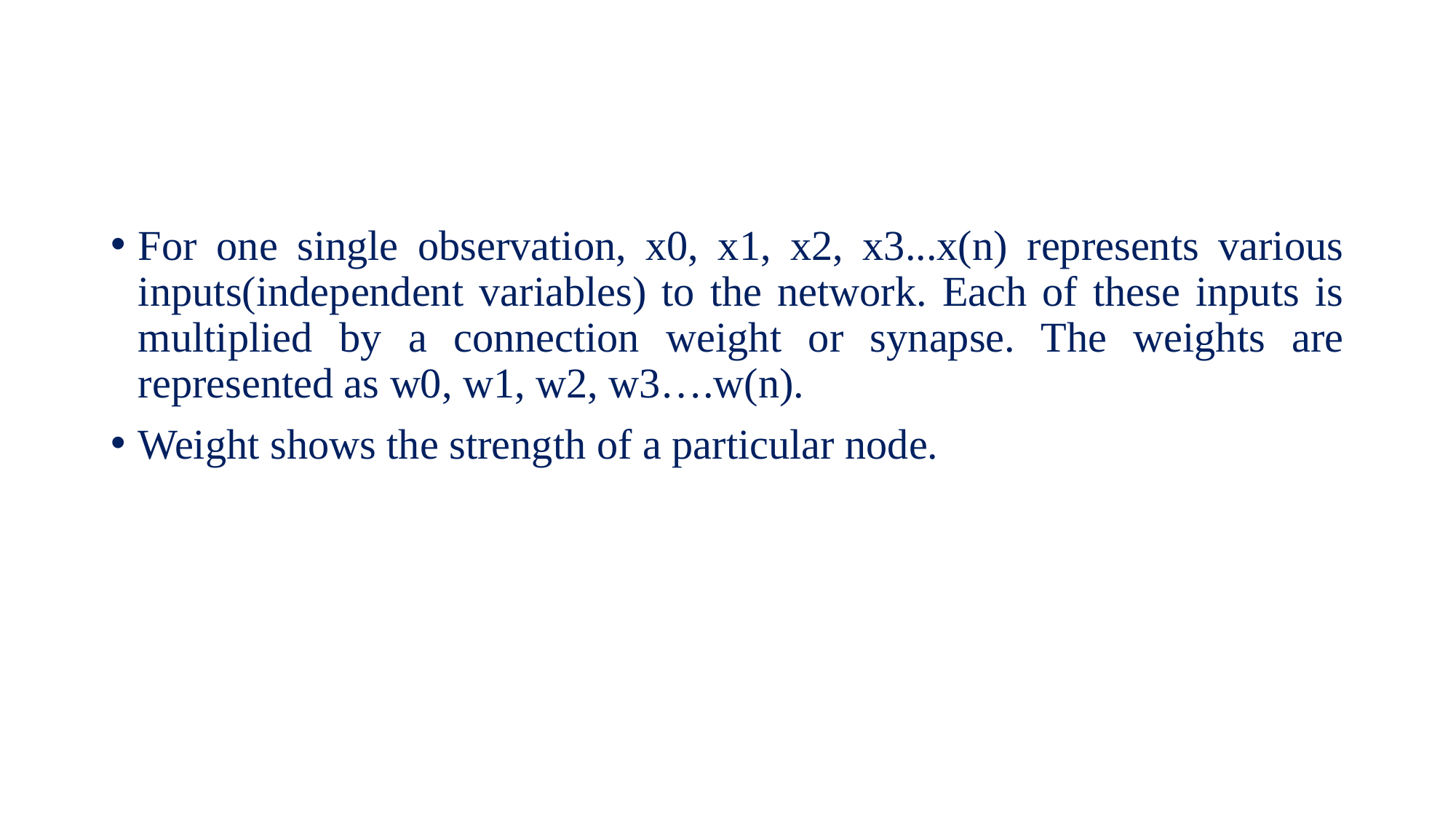

#
For one single observation, x0, x1, x2, x3...x(n) represents various inputs(independent variables) to the network. Each of these inputs is multiplied by a connection weight or synapse. The weights are represented as w0, w1, w2, w3….w(n).
Weight shows the strength of a particular node.